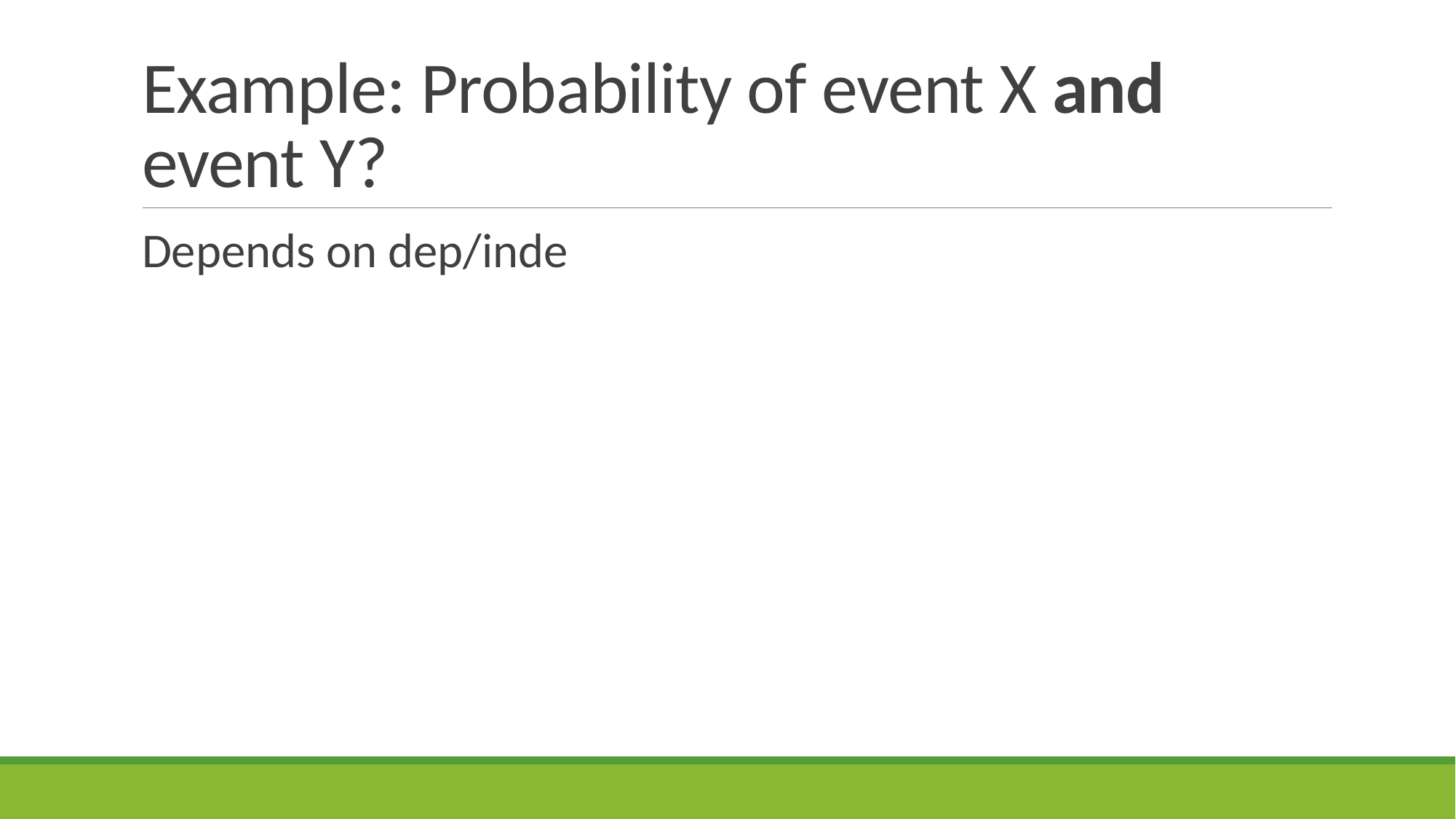

# Example: Probability of event X and event Y?
Depends on dep/inde